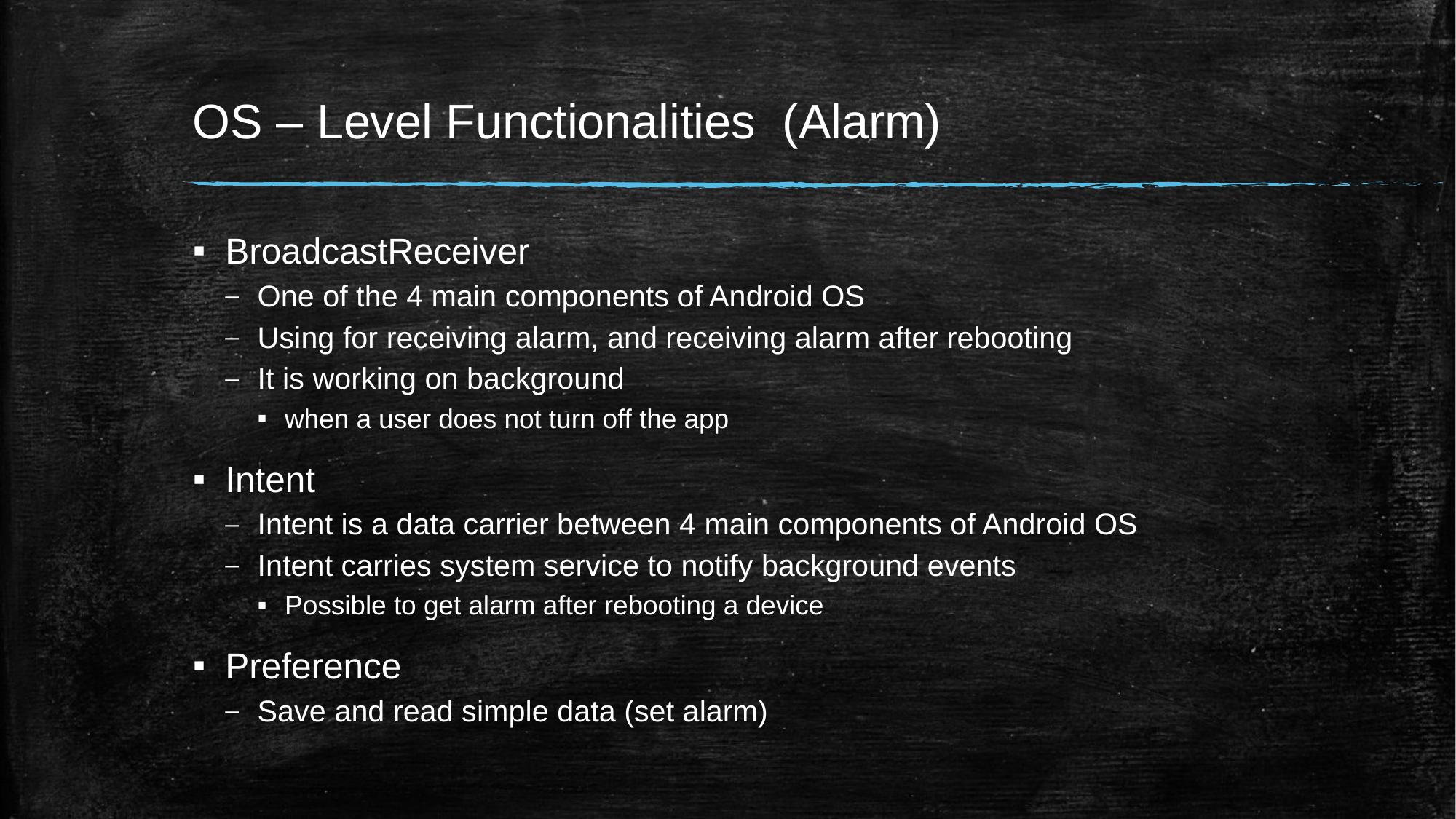

# OS – Level Functionalities  (Alarm)
BroadcastReceiver
One of the 4 main components of Android OS
Using for receiving alarm, and receiving alarm after rebooting
It is working on background
when a user does not turn off the app
Intent
Intent is a data carrier between 4 main components of Android OS
Intent carries system service to notify background events
Possible to get alarm after rebooting a device
Preference
Save and read simple data (set alarm)